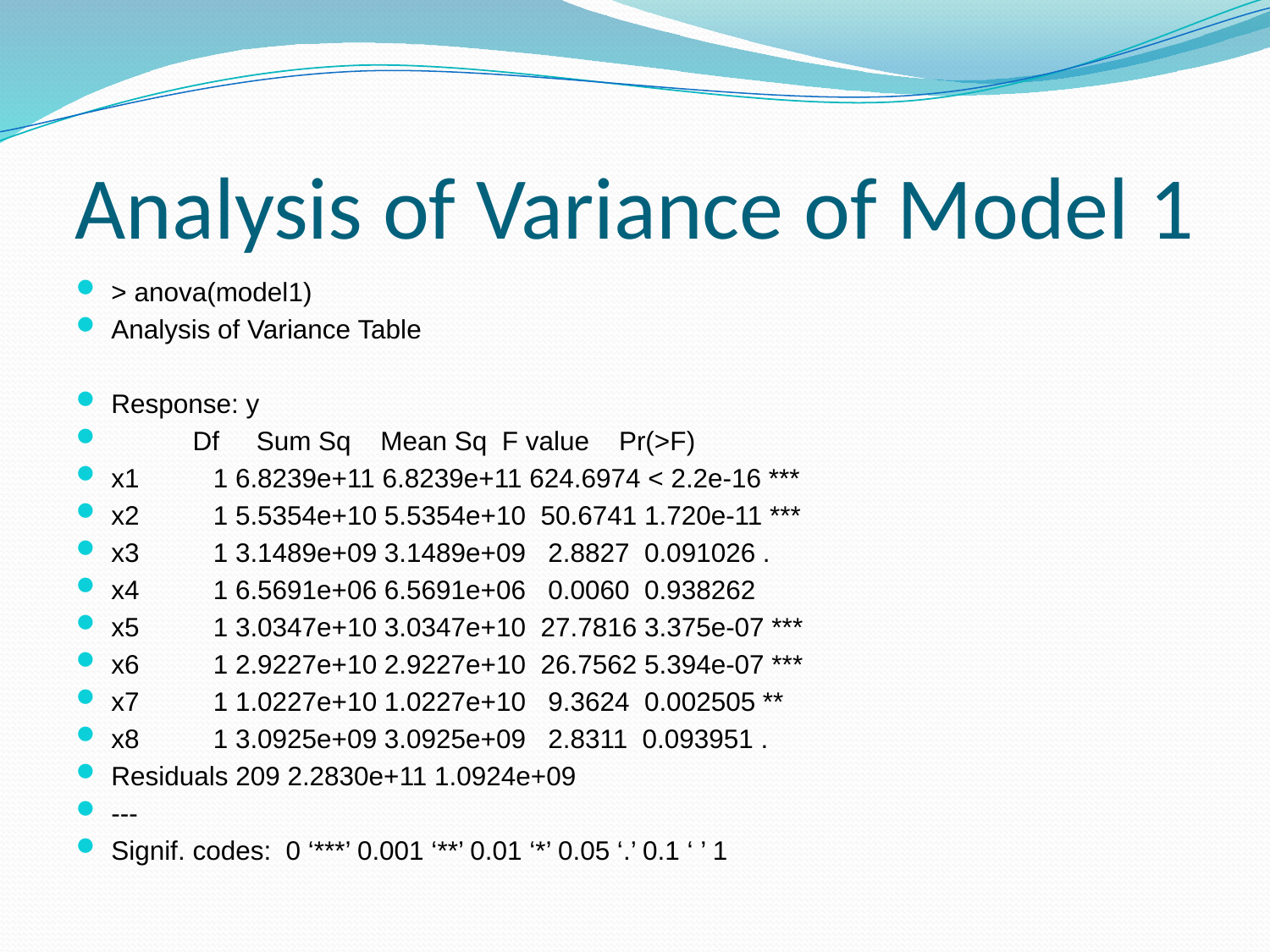

# Analysis of Variance of Model 1
> anova(model1)
Analysis of Variance Table

Response: y
           Df     Sum Sq    Mean Sq  F value    Pr(>F)
x1          1 6.8239e+11 6.8239e+11 624.6974 < 2.2e-16 ***
x2          1 5.5354e+10 5.5354e+10  50.6741 1.720e-11 ***
x3          1 3.1489e+09 3.1489e+09   2.8827  0.091026 .
x4          1 6.5691e+06 6.5691e+06   0.0060  0.938262
x5          1 3.0347e+10 3.0347e+10  27.7816 3.375e-07 ***
x6          1 2.9227e+10 2.9227e+10  26.7562 5.394e-07 ***
x7          1 1.0227e+10 1.0227e+10   9.3624  0.002505 **
x8          1 3.0925e+09 3.0925e+09   2.8311  0.093951 .
Residuals 209 2.2830e+11 1.0924e+09
---
Signif. codes:  0 ‘***’ 0.001 ‘**’ 0.01 ‘*’ 0.05 ‘.’ 0.1 ‘ ’ 1